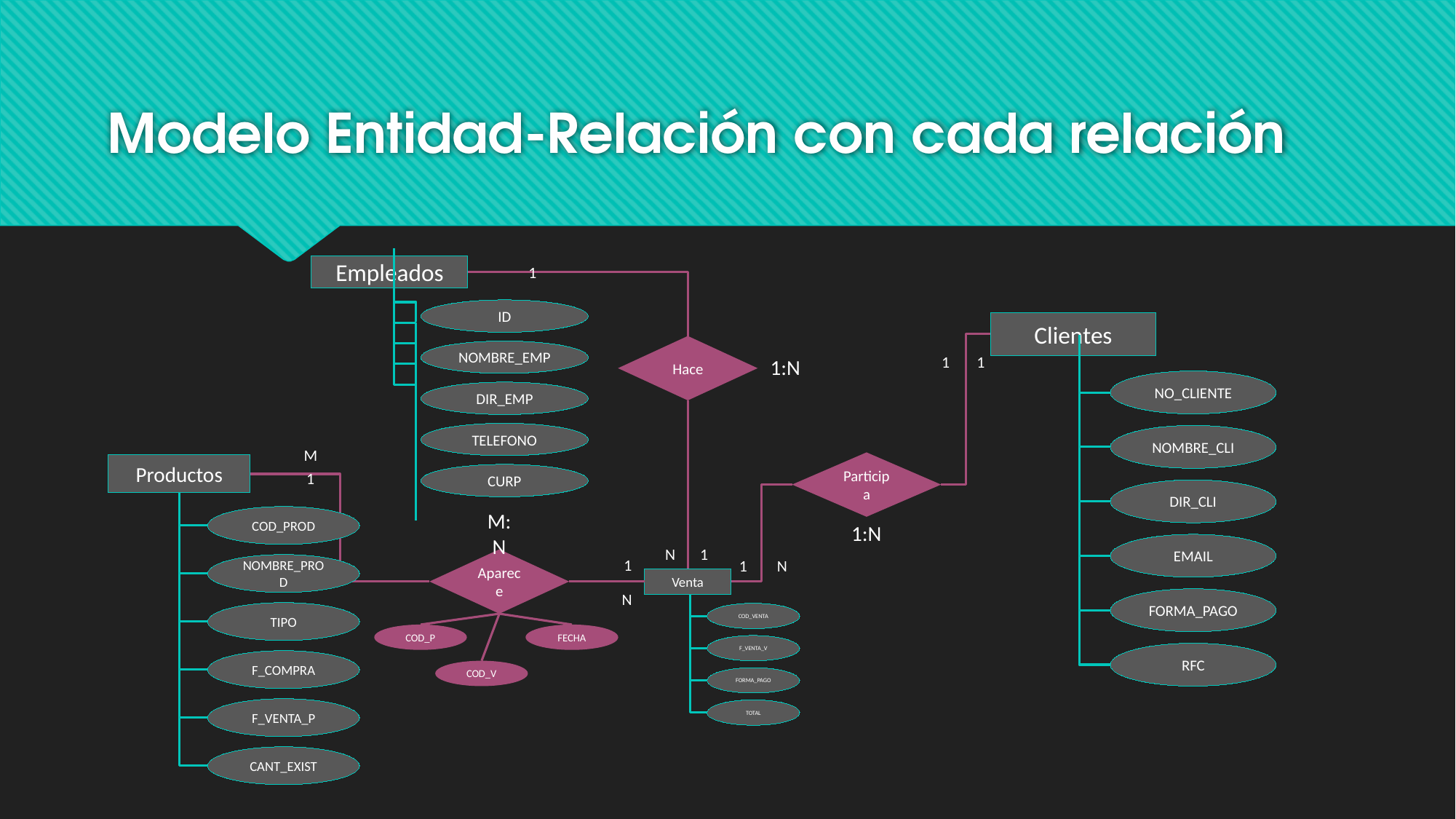

# Modelo Entidad-Relación con cada relación
Empleados
ID
NOMBRE_EMP
DIR_EMP
TELEFONO
CURP
1
Clientes
NO_CLIENTE
NOMBRE_CLI
DIR_CLI
EMAIL
FORMA_PAGO
RFC
Hace
1
1
1:N
M
Participa
Productos
COD_PROD
NOMBRE_PROD
TIPO
F_COMPRA
F_VENTA_P
CANT_EXIST
1
M:N
1:N
N
1
1
Aparece
1
N
Venta
COD_VENTA
F_VENTA_V
FORMA_PAGO
TOTAL
N
COD_P
FECHA
COD_V